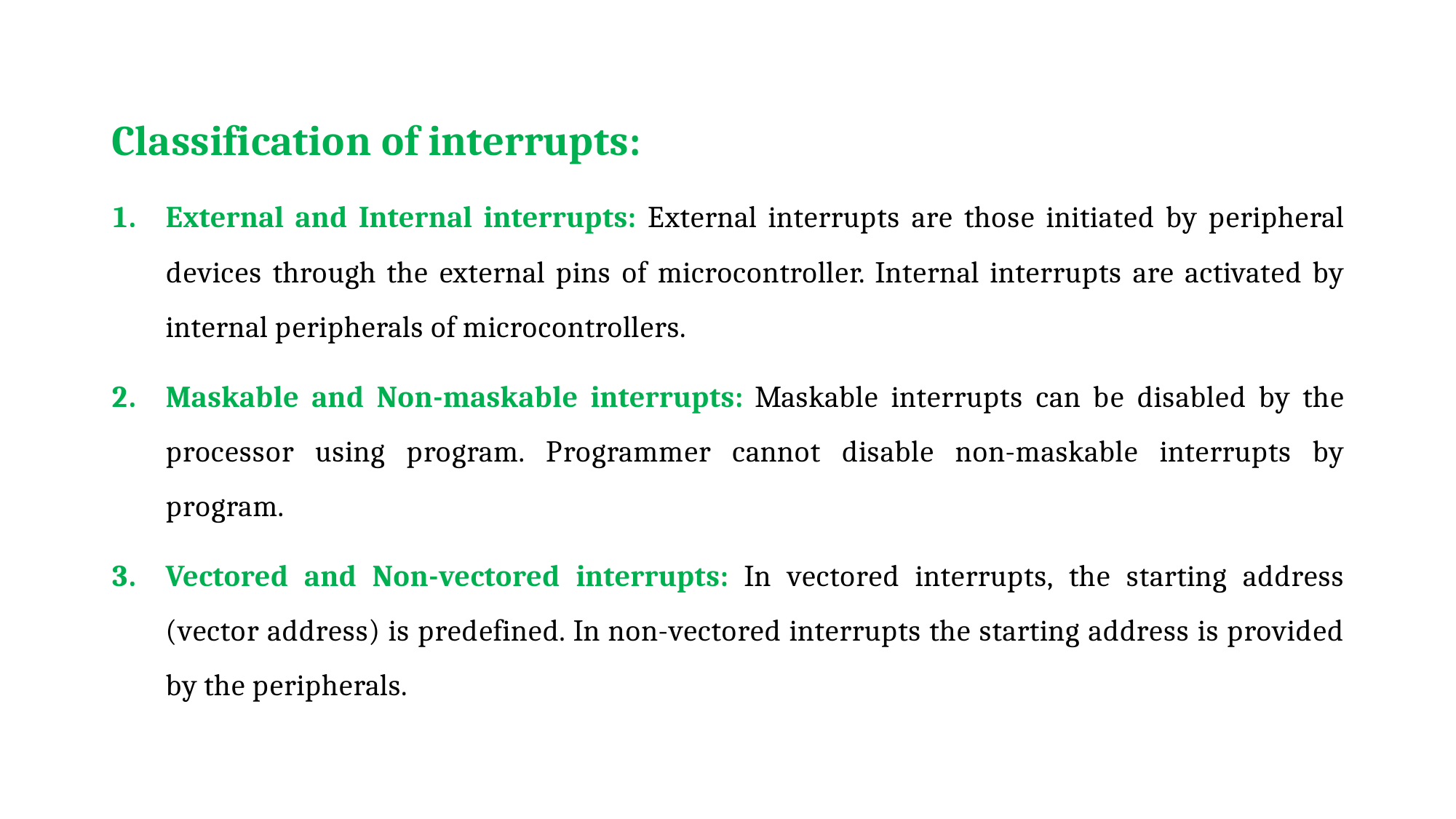

Classification of interrupts:
External and Internal interrupts: External interrupts are those initiated by peripheral devices through the external pins of microcontroller. Internal interrupts are activated by internal peripherals of microcontrollers.
Maskable and Non-maskable interrupts: Maskable interrupts can be disabled by the processor using program. Programmer cannot disable non-maskable interrupts by program.
Vectored and Non-vectored interrupts: In vectored interrupts, the starting address (vector address) is predefined. In non-vectored interrupts the starting address is provided by the peripherals.